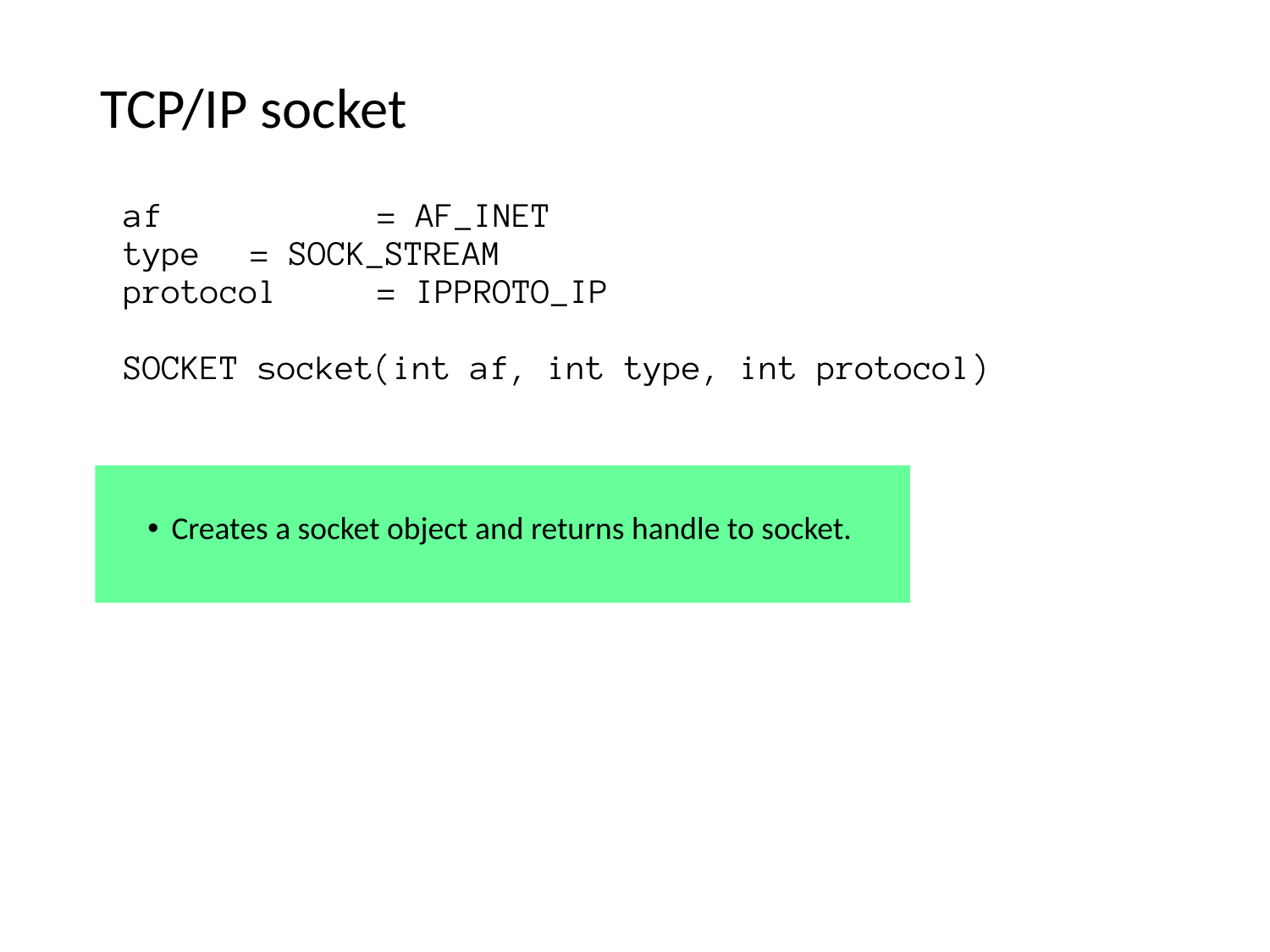

# TCP/IP socket
	af 		= AF_INET
type 	= SOCK_STREAM
protocol	= IPPROTO_IP
SOCKET socket(int af, int type, int protocol)
Creates a socket object and returns handle to socket.